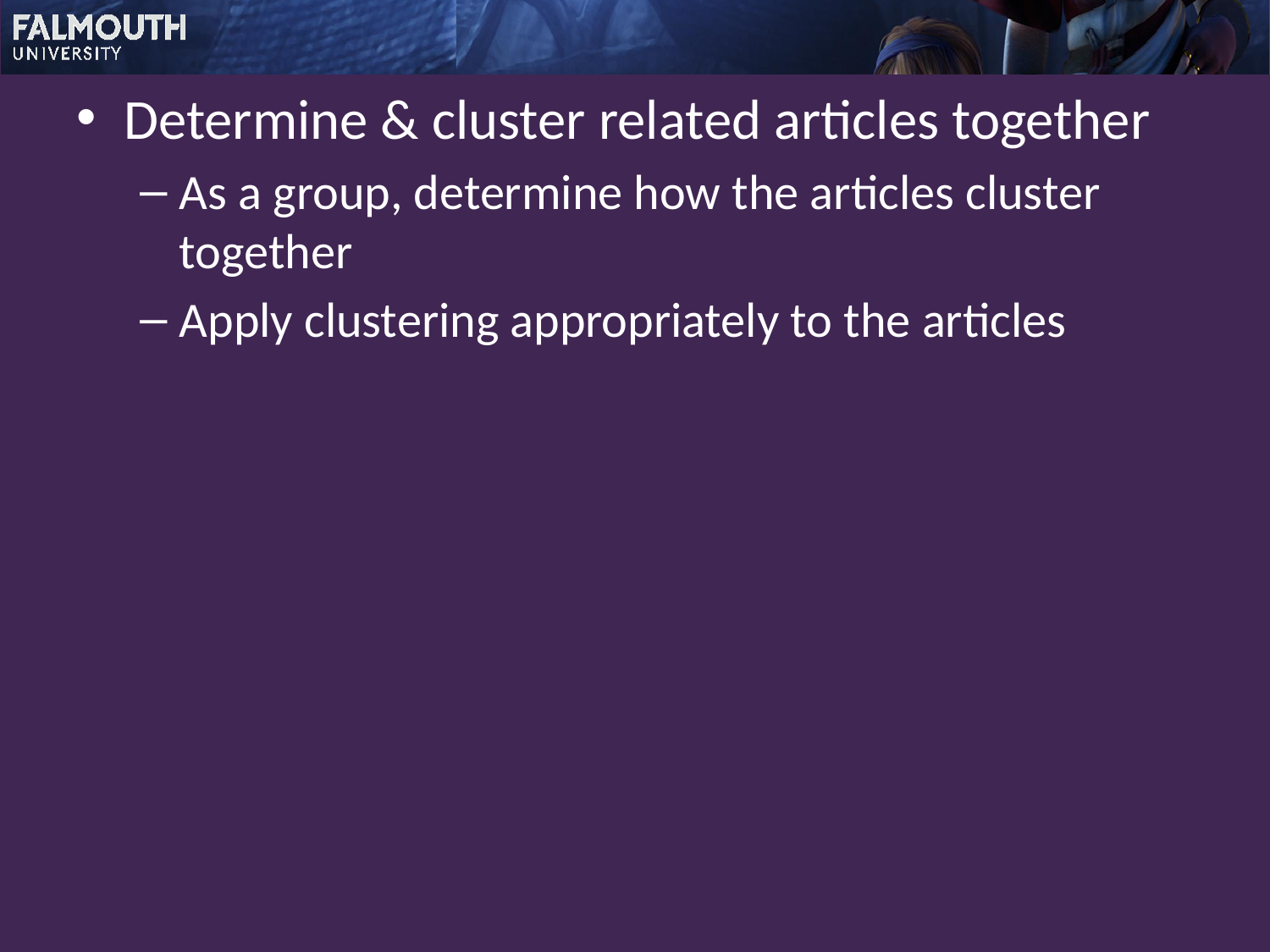

Determine & cluster related articles together
As a group, determine how the articles cluster together
Apply clustering appropriately to the articles